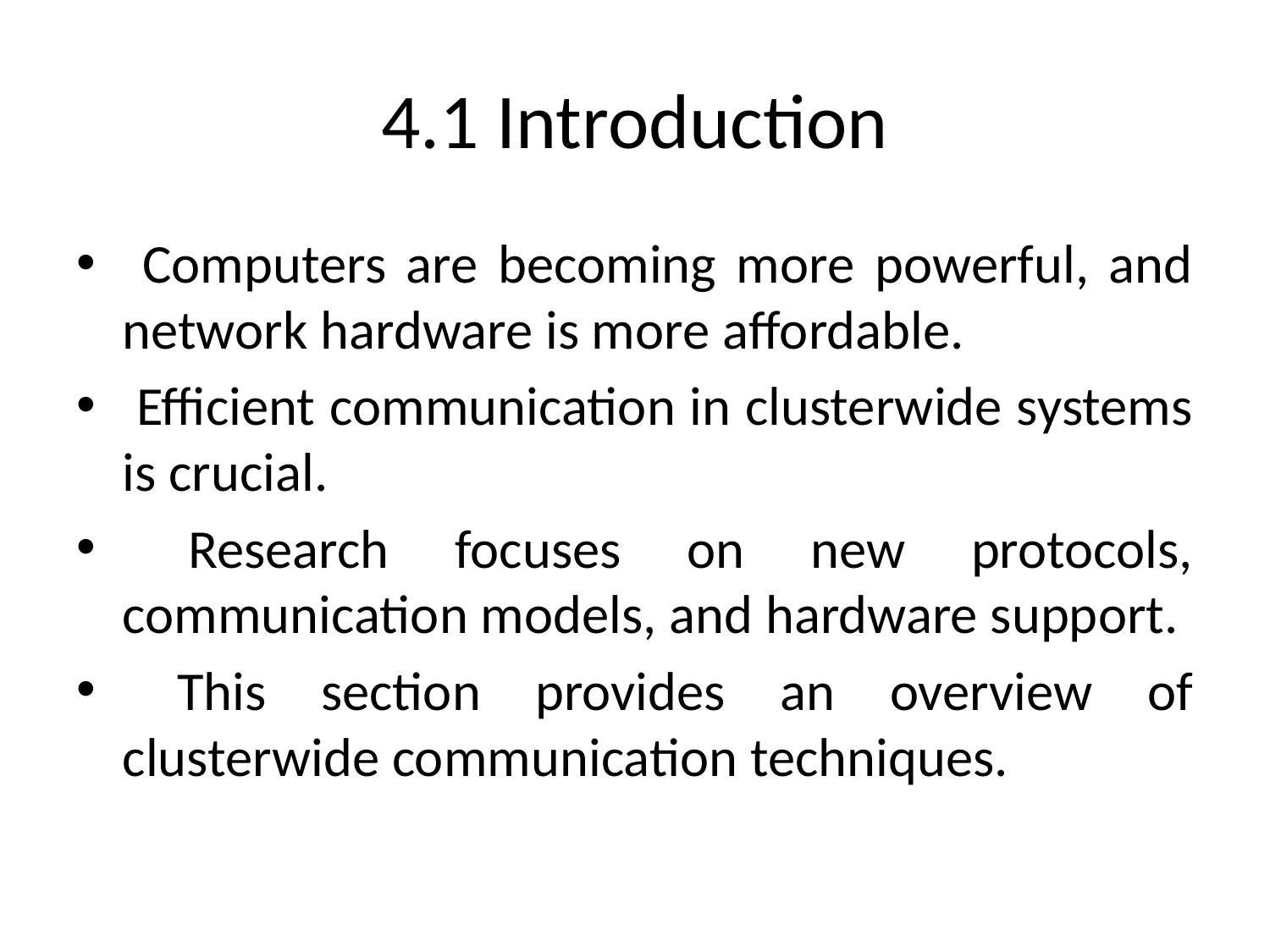

# 4.1 Introduction
 Computers are becoming more powerful, and network hardware is more affordable.
 Efficient communication in clusterwide systems is crucial.
 Research focuses on new protocols, communication models, and hardware support.
 This section provides an overview of clusterwide communication techniques.